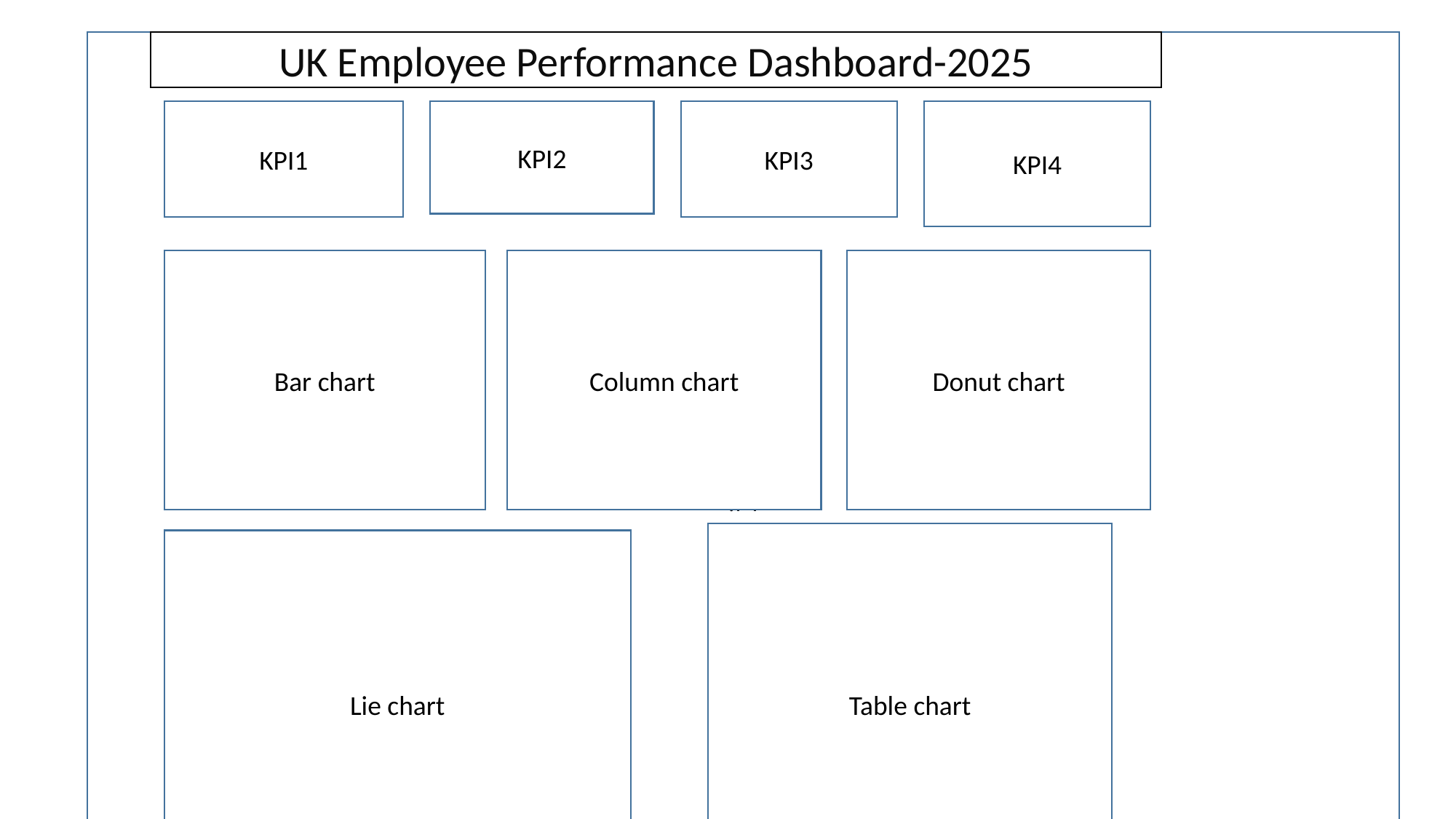

.M
UK Employee Performance Dashboard-2025
KPI1
KPI2
KPI3
KPI4
Bar chart
Column chart
Donut chart
Table chart
Lie chart